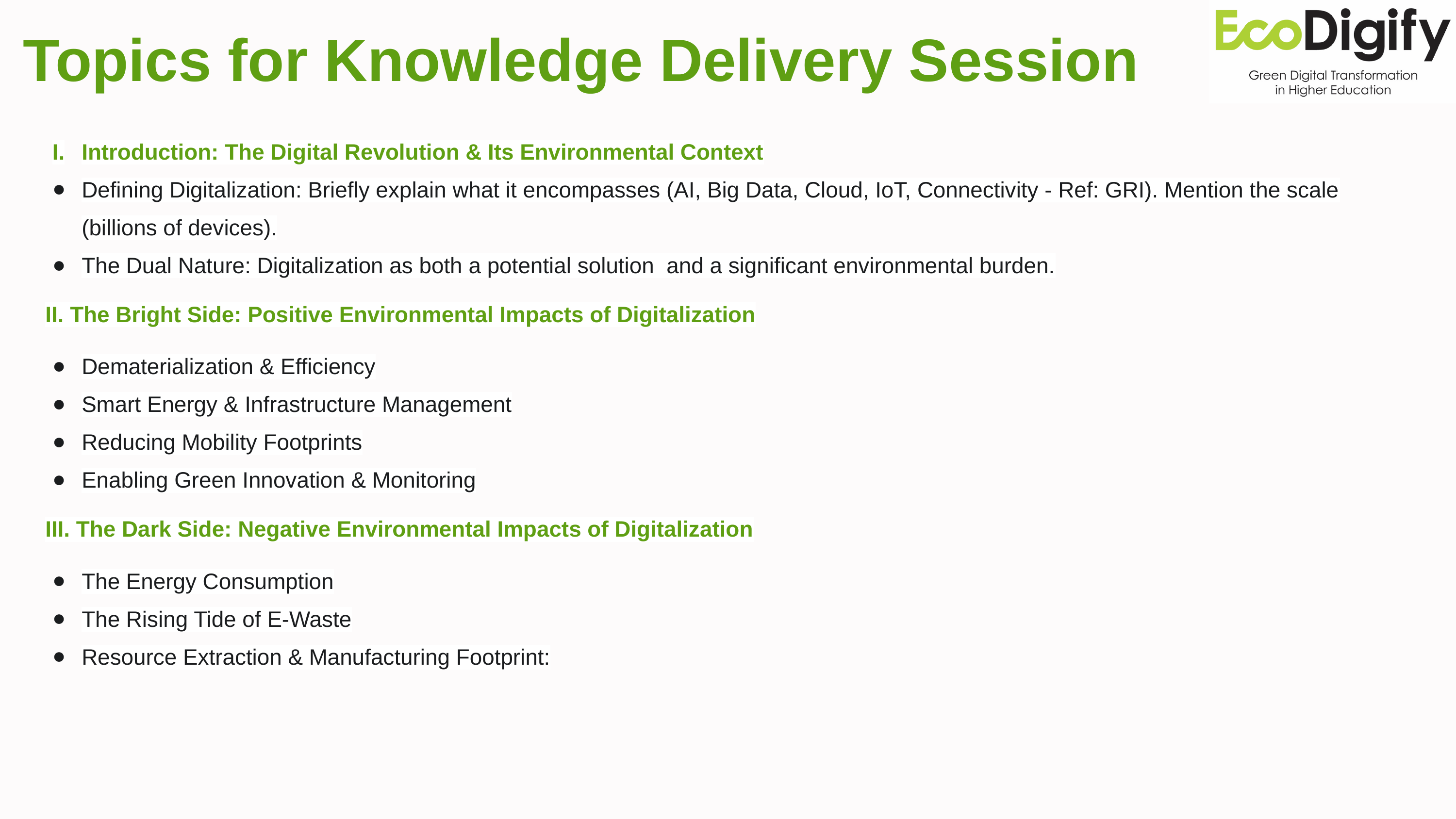

Topics for Knowledge Delivery Session
Introduction: The Digital Revolution & Its Environmental Context
Defining Digitalization: Briefly explain what it encompasses (AI, Big Data, Cloud, IoT, Connectivity - Ref: GRI). Mention the scale (billions of devices).
The Dual Nature: Digitalization as both a potential solution  and a significant environmental burden.
II. The Bright Side: Positive Environmental Impacts of Digitalization
Dematerialization & Efficiency
Smart Energy & Infrastructure Management
Reducing Mobility Footprints
Enabling Green Innovation & Monitoring
III. The Dark Side: Negative Environmental Impacts of Digitalization
The Energy Consumption
The Rising Tide of E-Waste
Resource Extraction & Manufacturing Footprint: